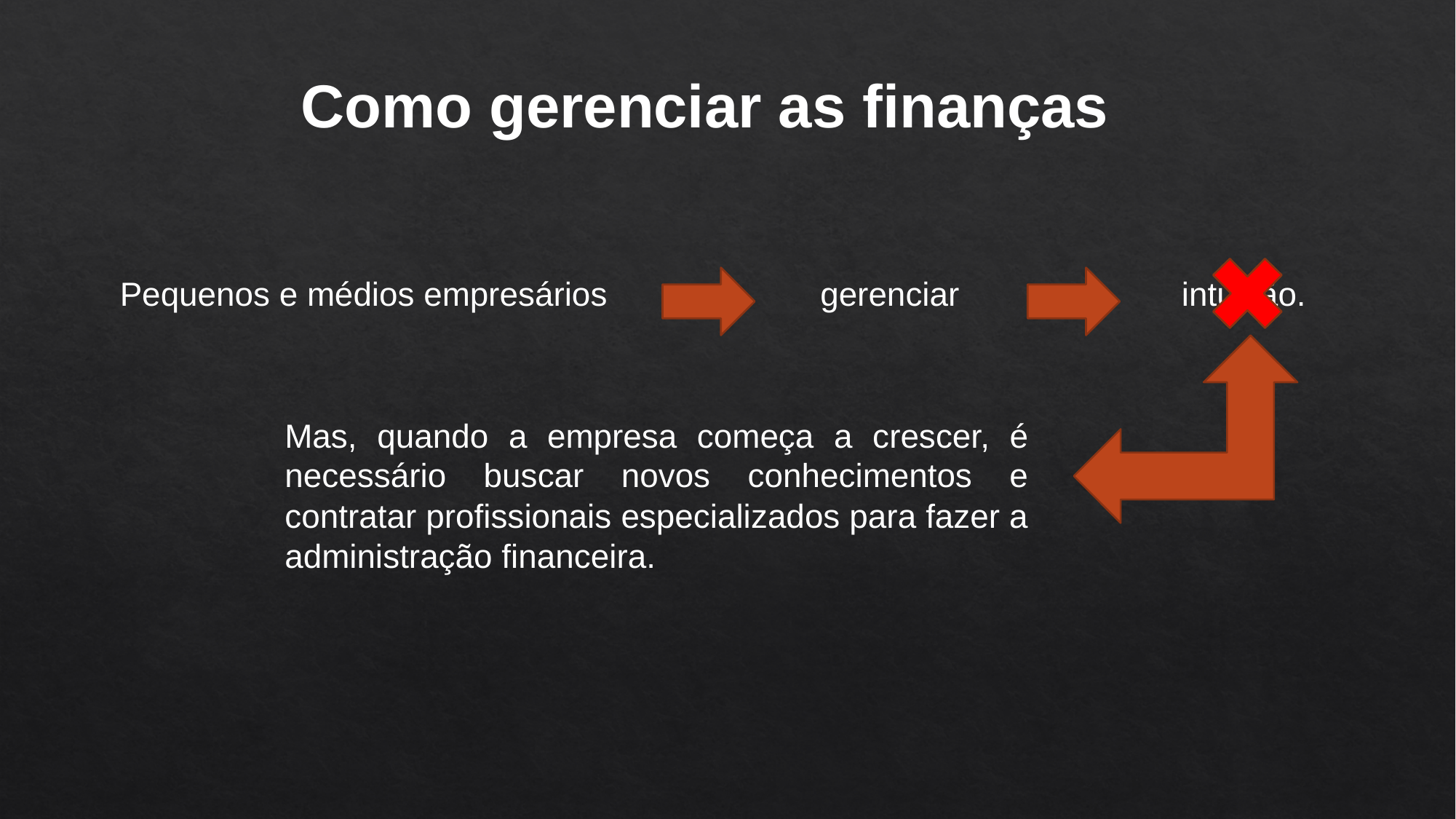

Como gerenciar as finanças

Pequenos e médios empresários                       gerenciar                        intuição.

Mas, quando a empresa começa a crescer, é necessário buscar novos conhecimentos e contratar proﬁssionais especializados para fazer a administração ﬁnanceira.